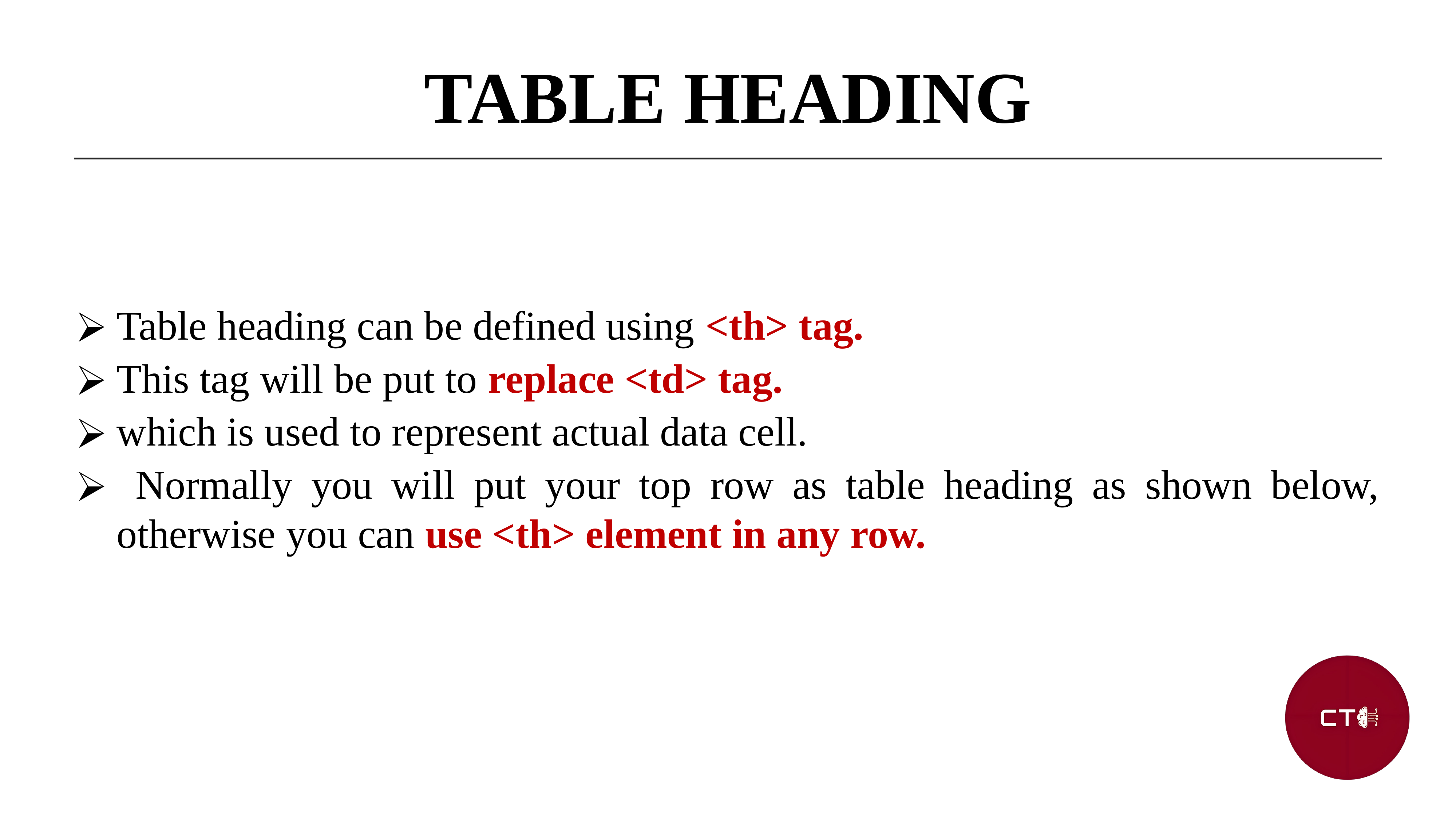

TABLE HEADING
Table heading can be defined using <th> tag.
This tag will be put to replace <td> tag.
which is used to represent actual data cell.
 Normally you will put your top row as table heading as shown below, otherwise you can use <th> element in any row.